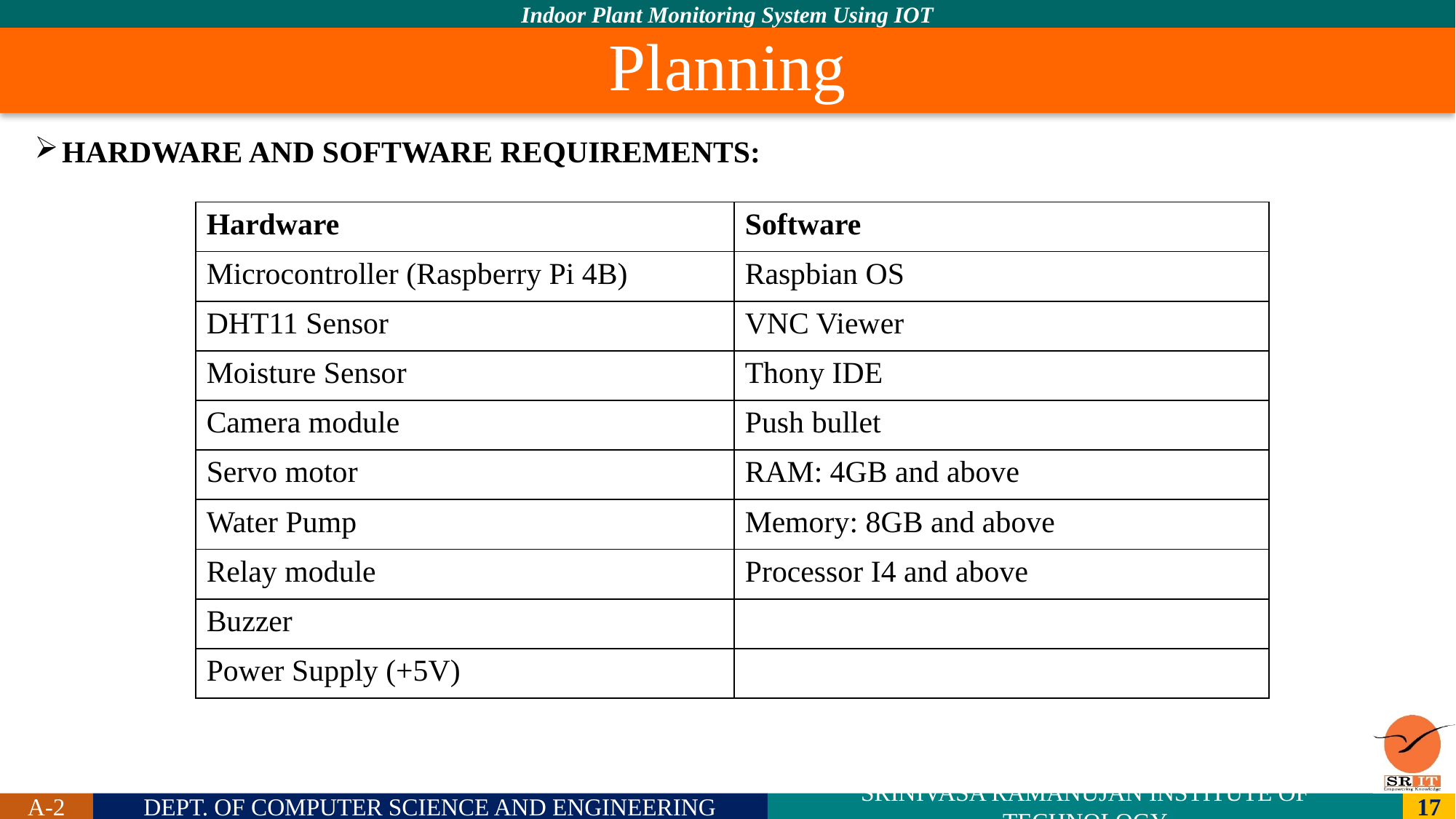

# Planning
HARDWARE AND SOFTWARE REQUIREMENTS:
| Hardware | Software |
| --- | --- |
| Microcontroller (Raspberry Pi 4B) | Raspbian OS |
| DHT11 Sensor | VNC Viewer |
| Moisture Sensor | Thony IDE |
| Camera module | Push bullet |
| Servo motor | RAM: 4GB and above |
| Water Pump | Memory: 8GB and above |
| Relay module | Processor I4 and above |
| Buzzer |  |
| Power Supply (+5V) |  |